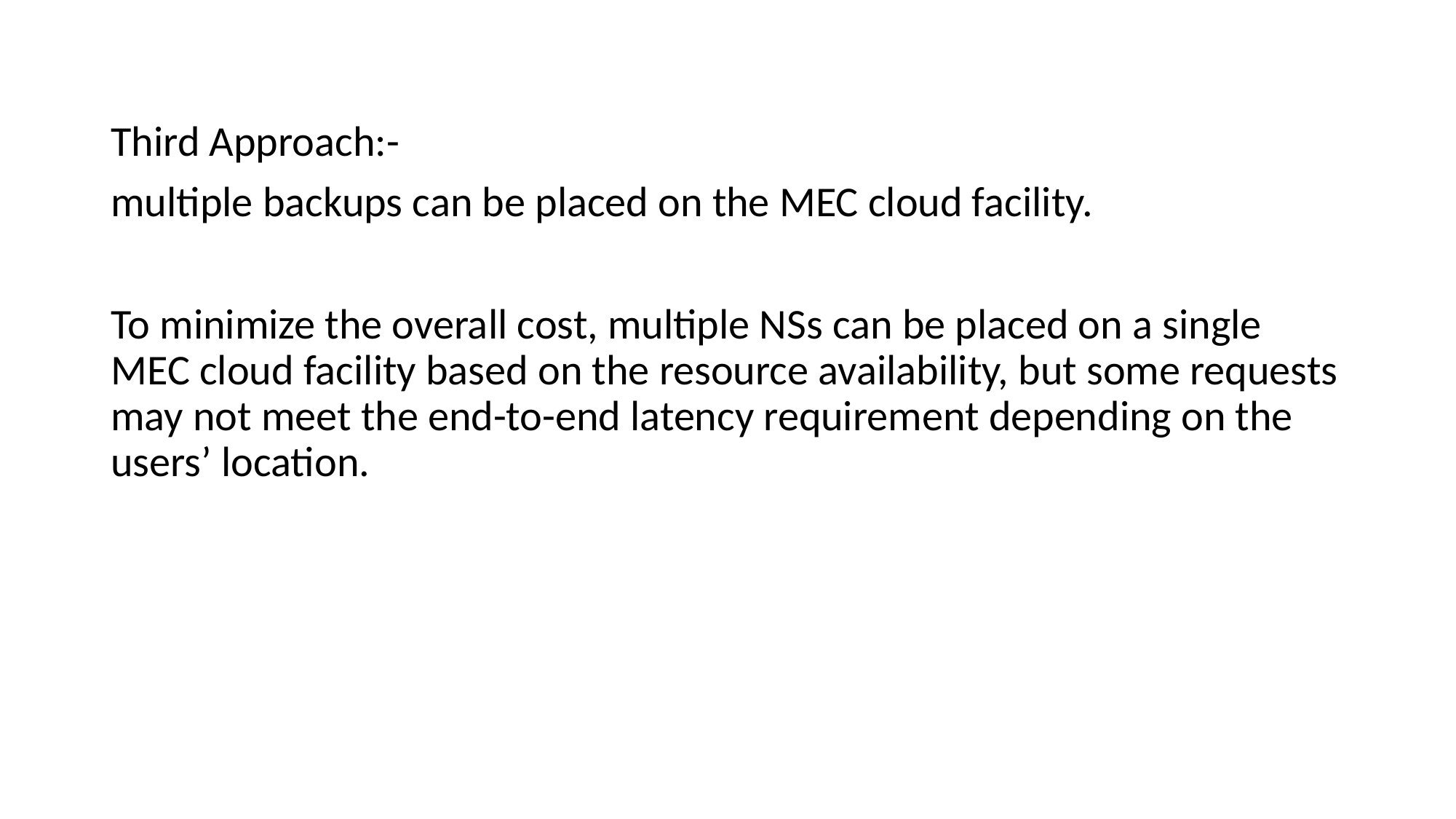

#
Third Approach:-
multiple backups can be placed on the MEC cloud facility.

To minimize the overall cost, multiple NSs can be placed on a single MEC cloud facility based on the resource availability, but some requests may not meet the end-to-end latency requirement depending on the users’ location.